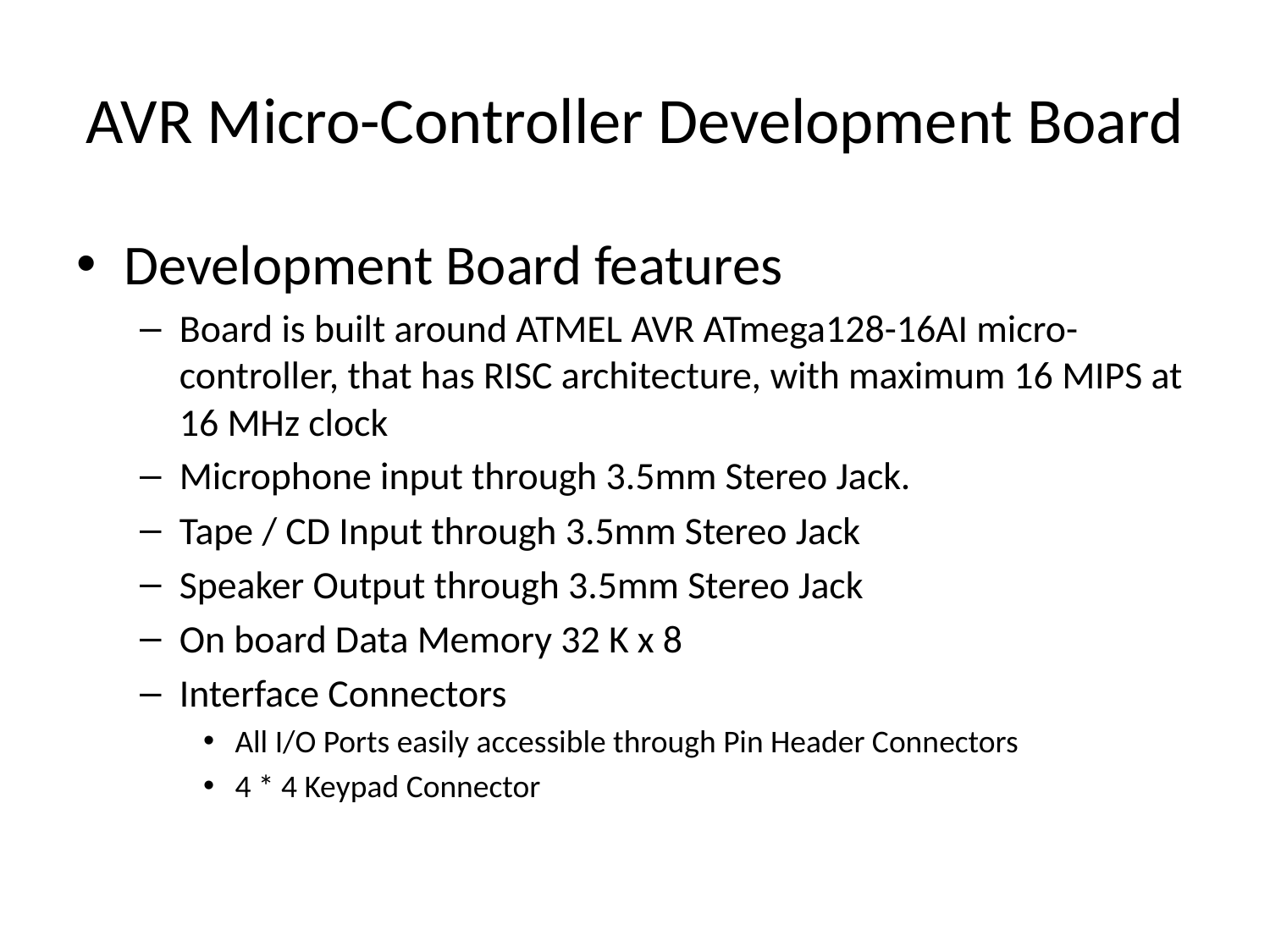

# AVR Micro-Controller Development Board
Development Board features
Board is built around ATMEL AVR ATmega128-16AI micro-controller, that has RISC architecture, with maximum 16 MIPS at 16 MHz clock
Microphone input through 3.5mm Stereo Jack.
Tape / CD Input through 3.5mm Stereo Jack
Speaker Output through 3.5mm Stereo Jack
On board Data Memory 32 K x 8
Interface Connectors
All I/O Ports easily accessible through Pin Header Connectors
4 * 4 Keypad Connector